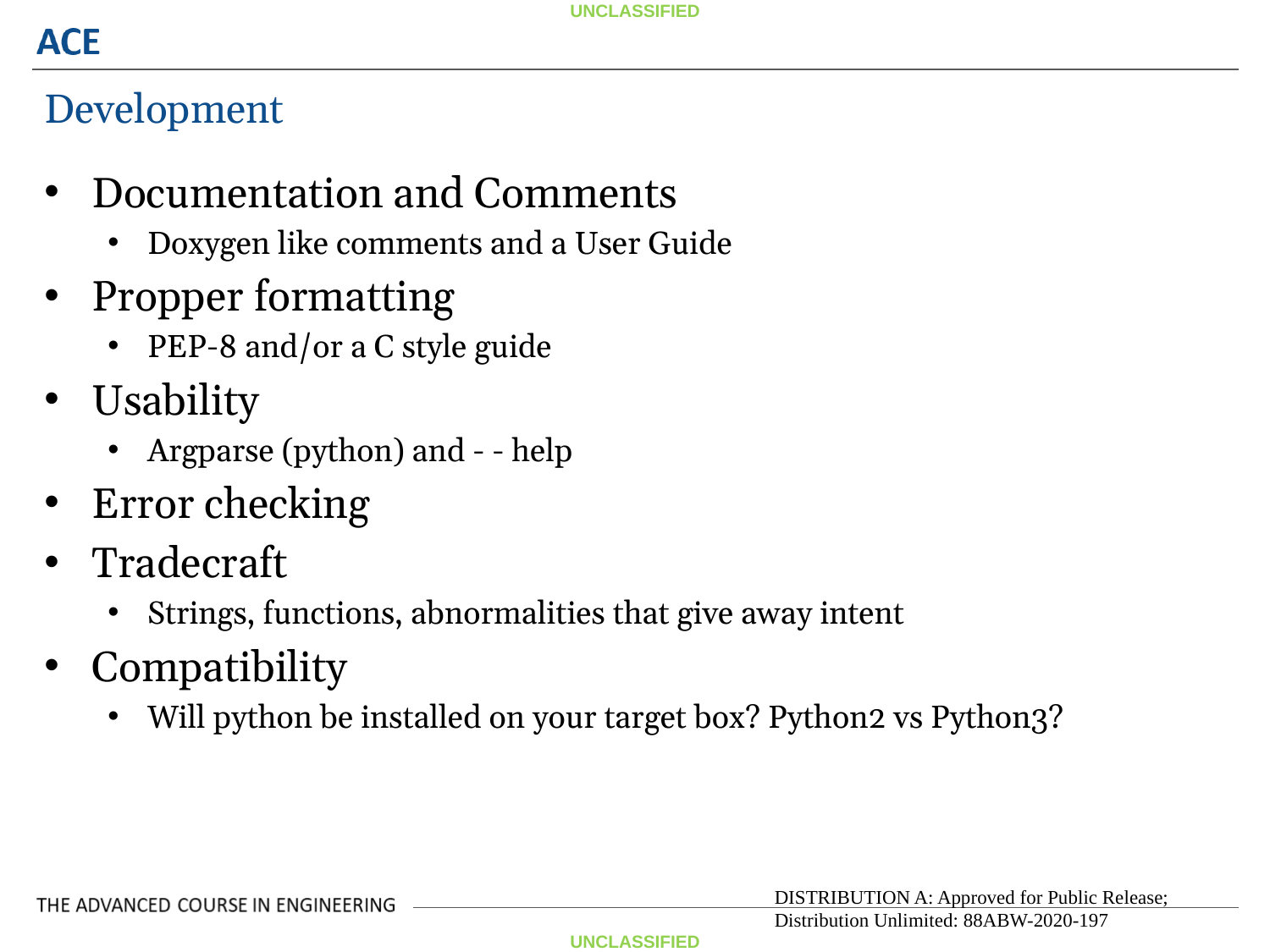

Development
Documentation and Comments
Doxygen like comments and a User Guide
Propper formatting
PEP-8 and/or a C style guide
Usability
Argparse (python) and - - help
Error checking
Tradecraft
Strings, functions, abnormalities that give away intent
Compatibility
Will python be installed on your target box? Python2 vs Python3?